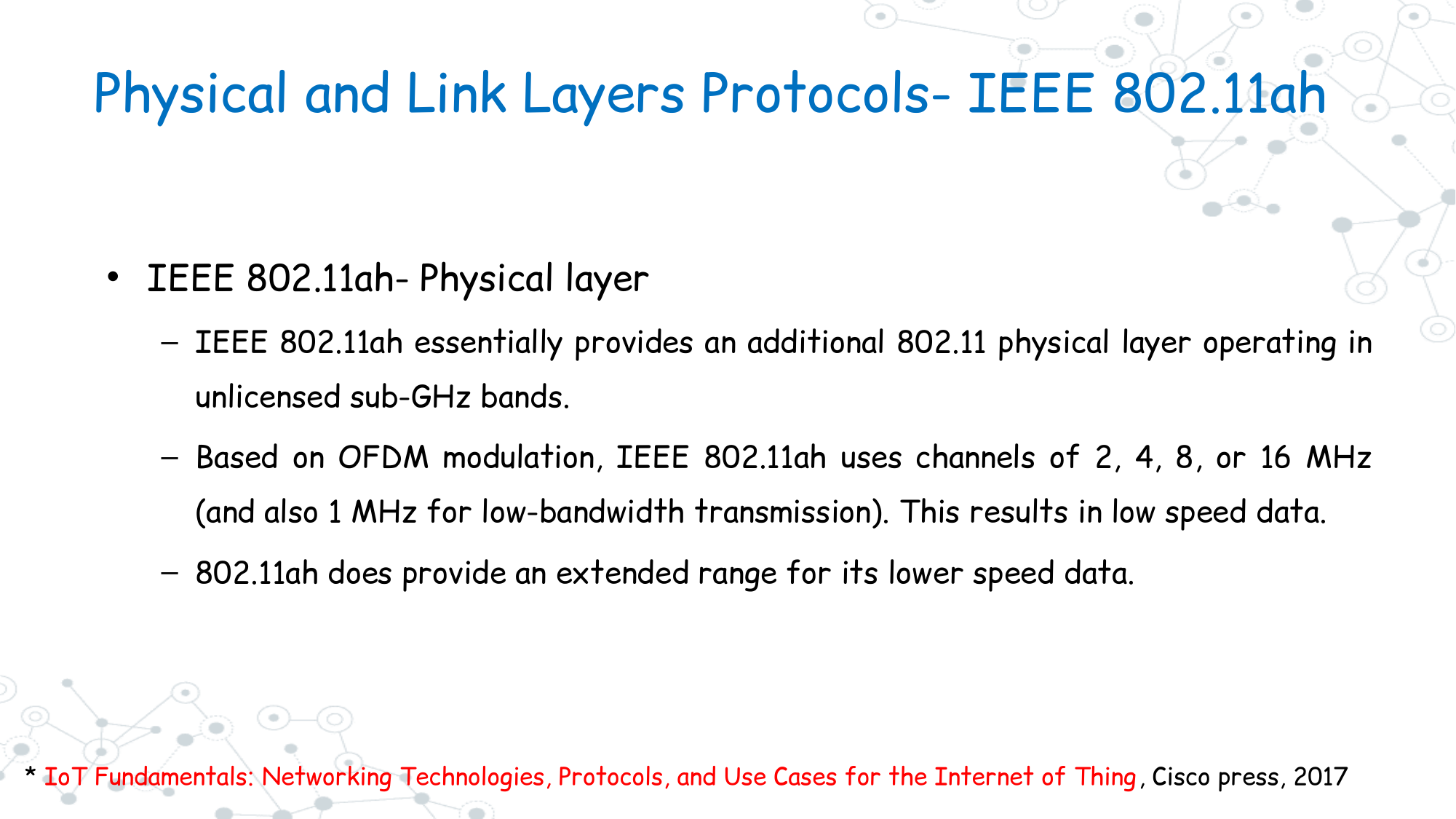

# Physical and Link Layers Protocols- IEEE 802.11ah
IEEE 802.11ah- Physical layer
IEEE 802.11ah essentially provides an additional 802.11 physical layer operating in unlicensed sub-GHz bands.
Based on OFDM modulation, IEEE 802.11ah uses channels of 2, 4, 8, or 16 MHz (and also 1 MHz for low-bandwidth transmission). This results in low speed data.
802.11ah does provide an extended range for its lower speed data.

* IoT Fundamentals: Networking Technologies, Protocols, and Use Cases for the Internet of Thing, Cisco press, 2017